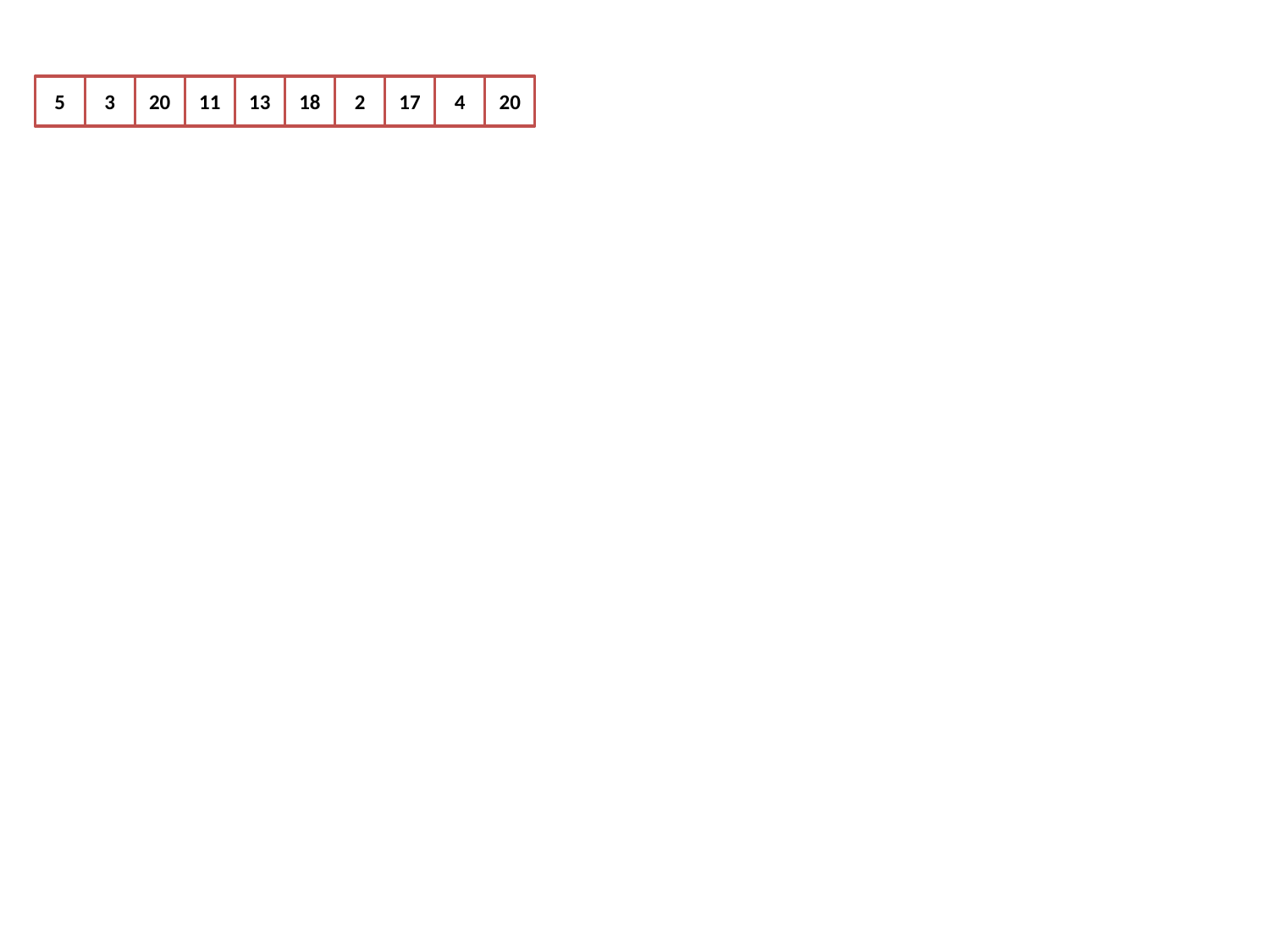

5
3
20
11
13
18
2
17
4
20